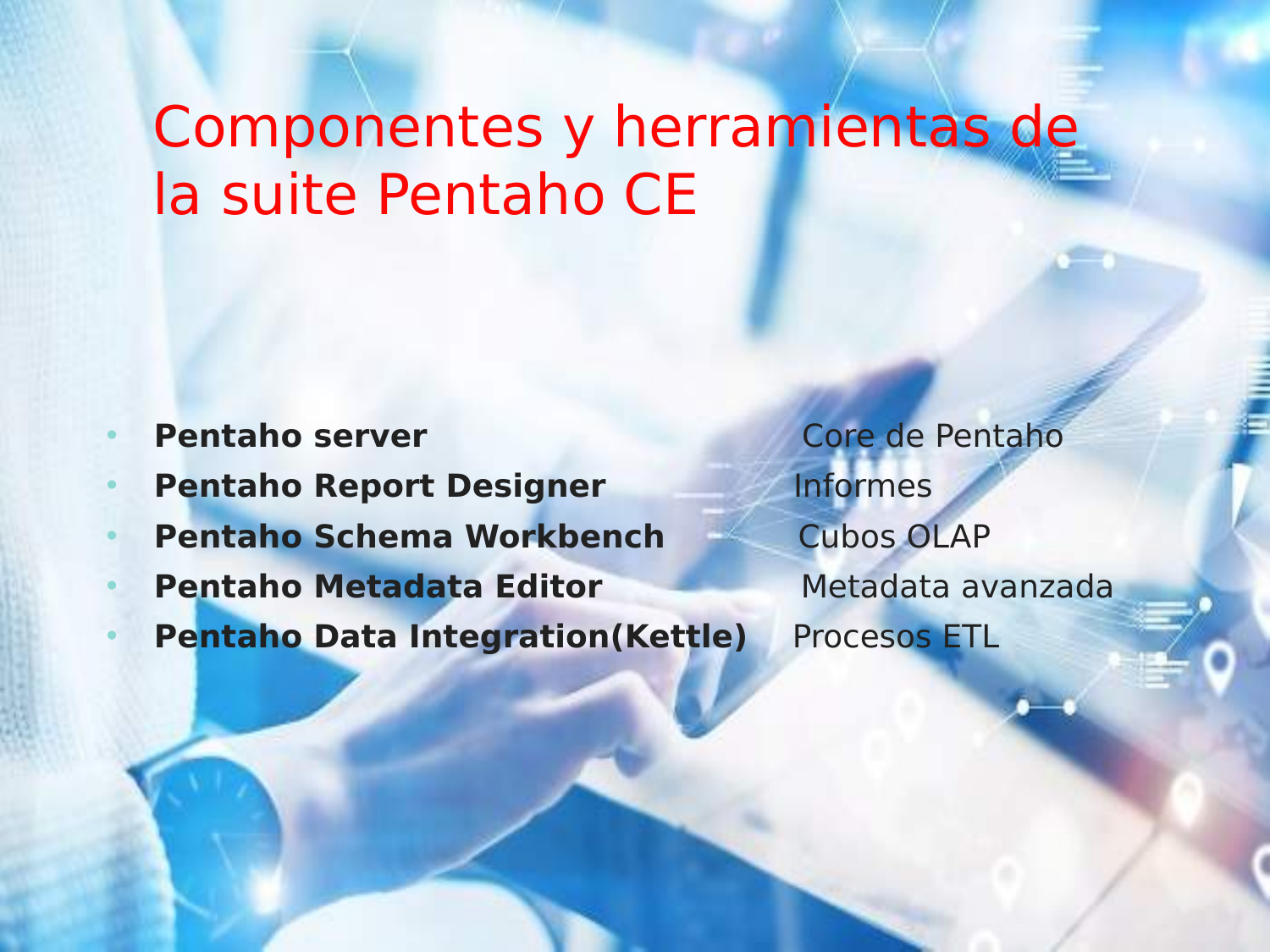

# Componentes y herramientas de la suite Pentaho CE
Pentaho server                                  Core de Pentaho
Pentaho Report Designer                 Informes
Pentaho Schema Workbench            Cubos OLAP
Pentaho Metadata Editor                  Metadata avanzada
Pentaho Data Integration(Kettle)    Procesos ETL